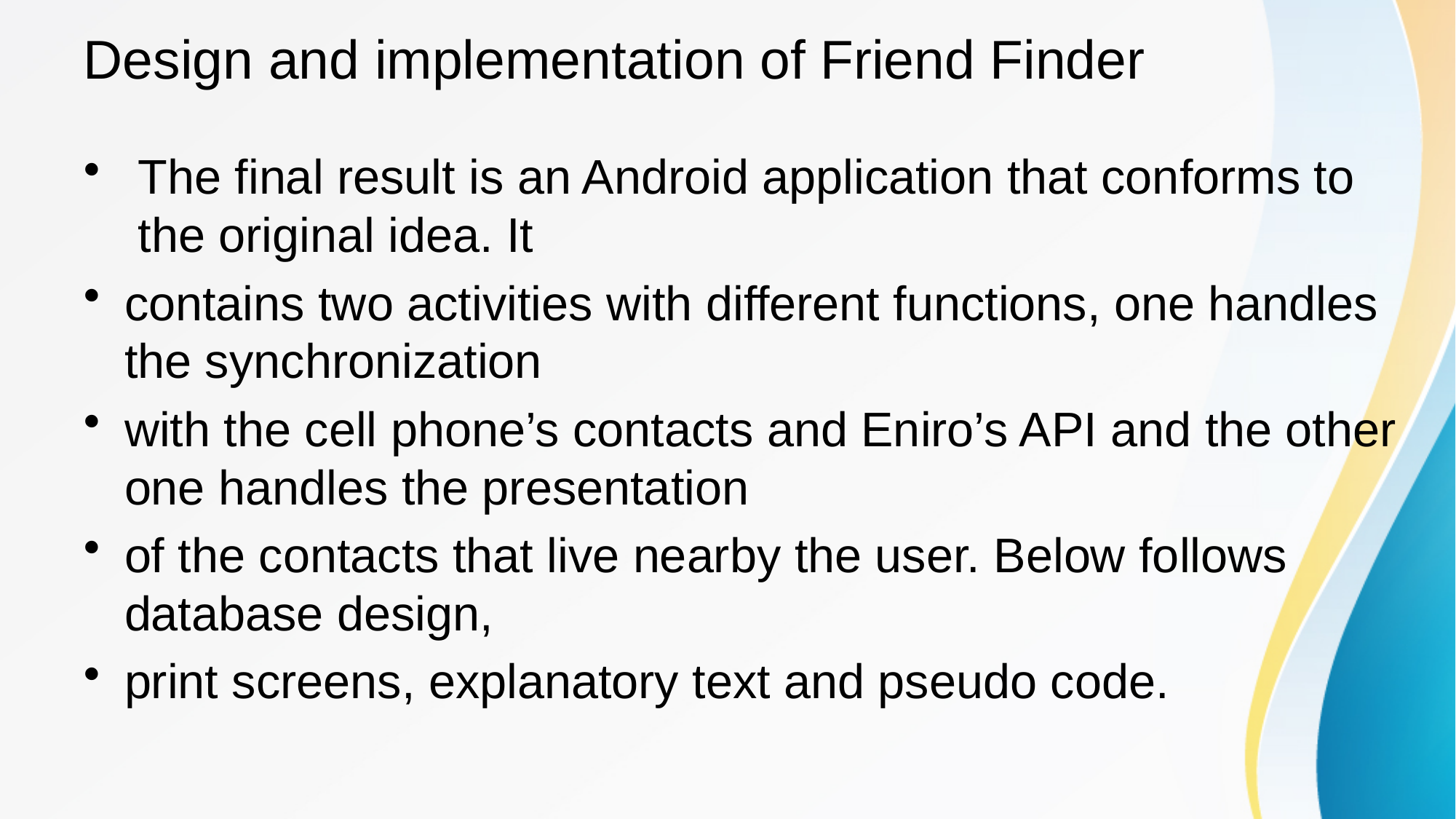

# Design and implementation of Friend Finder
The final result is an Android application that conforms to the original idea. It
contains two activities with different functions, one handles the synchronization
with the cell phone’s contacts and Eniro’s API and the other one handles the presentation
of the contacts that live nearby the user. Below follows database design,
print screens, explanatory text and pseudo code.